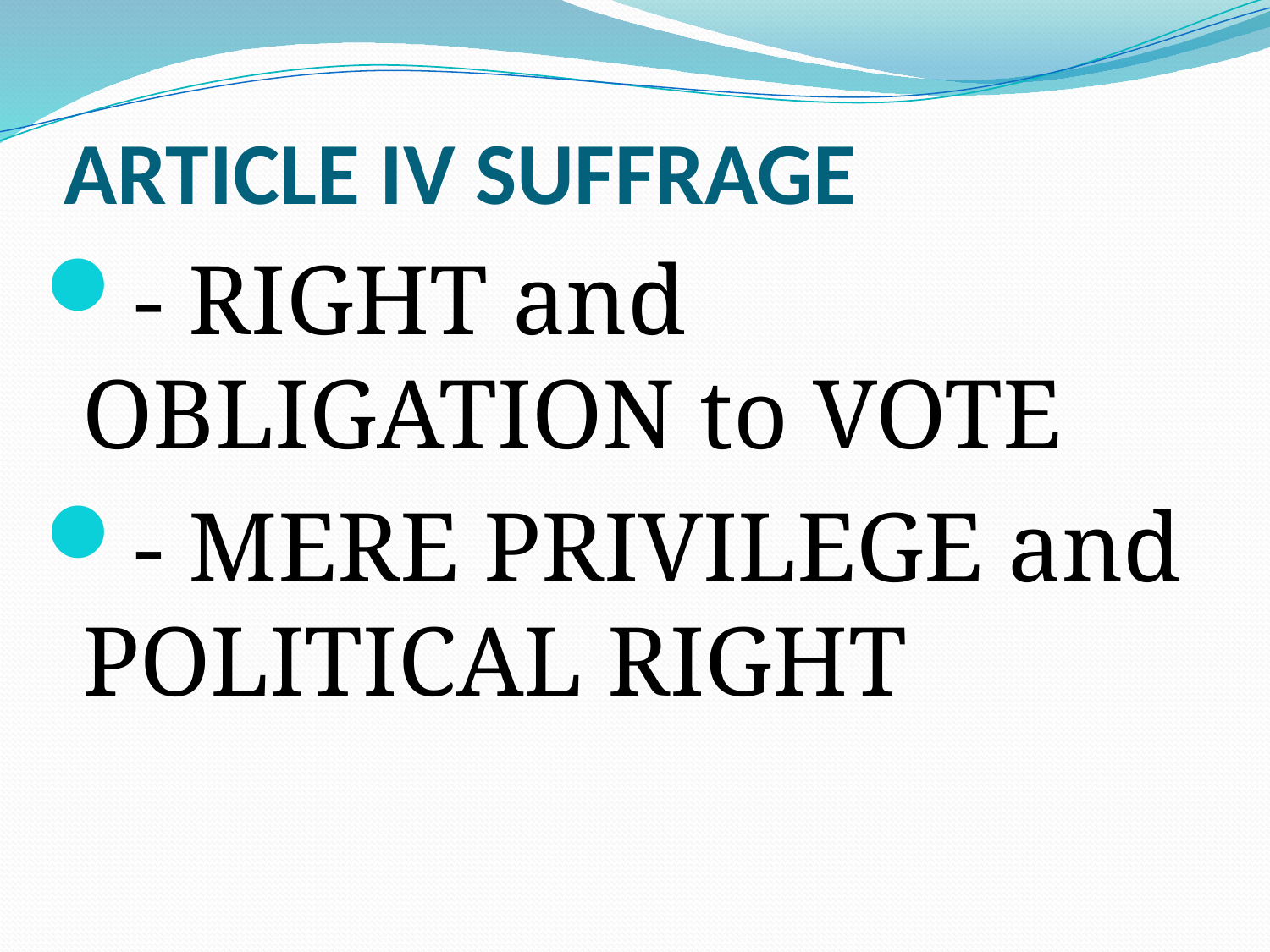

# ARTICLE IV SUFFRAGE
- RIGHT and OBLIGATION to VOTE
- MERE PRIVILEGE and POLITICAL RIGHT